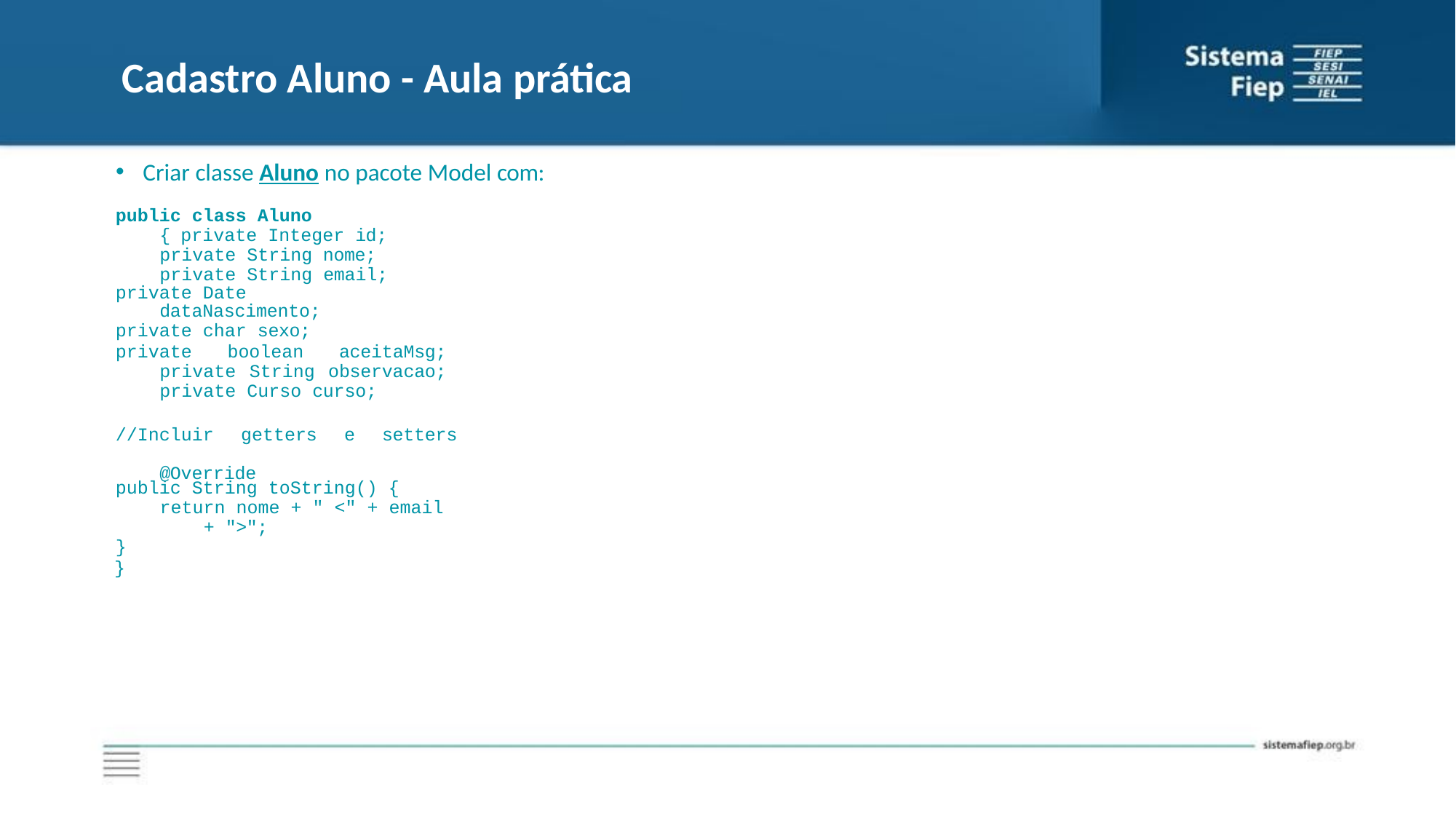

# Cadastro Aluno - Aula prática
Criar classe Aluno no pacote Model com:
public class Aluno { private Integer id; private String nome; private String email;
private Date dataNascimento;
private char sexo;
private boolean aceitaMsg; private String observacao; private Curso curso;
//Incluir getters e setters @Override
public String toString() {
return nome + " <" + email + ">";
}
}